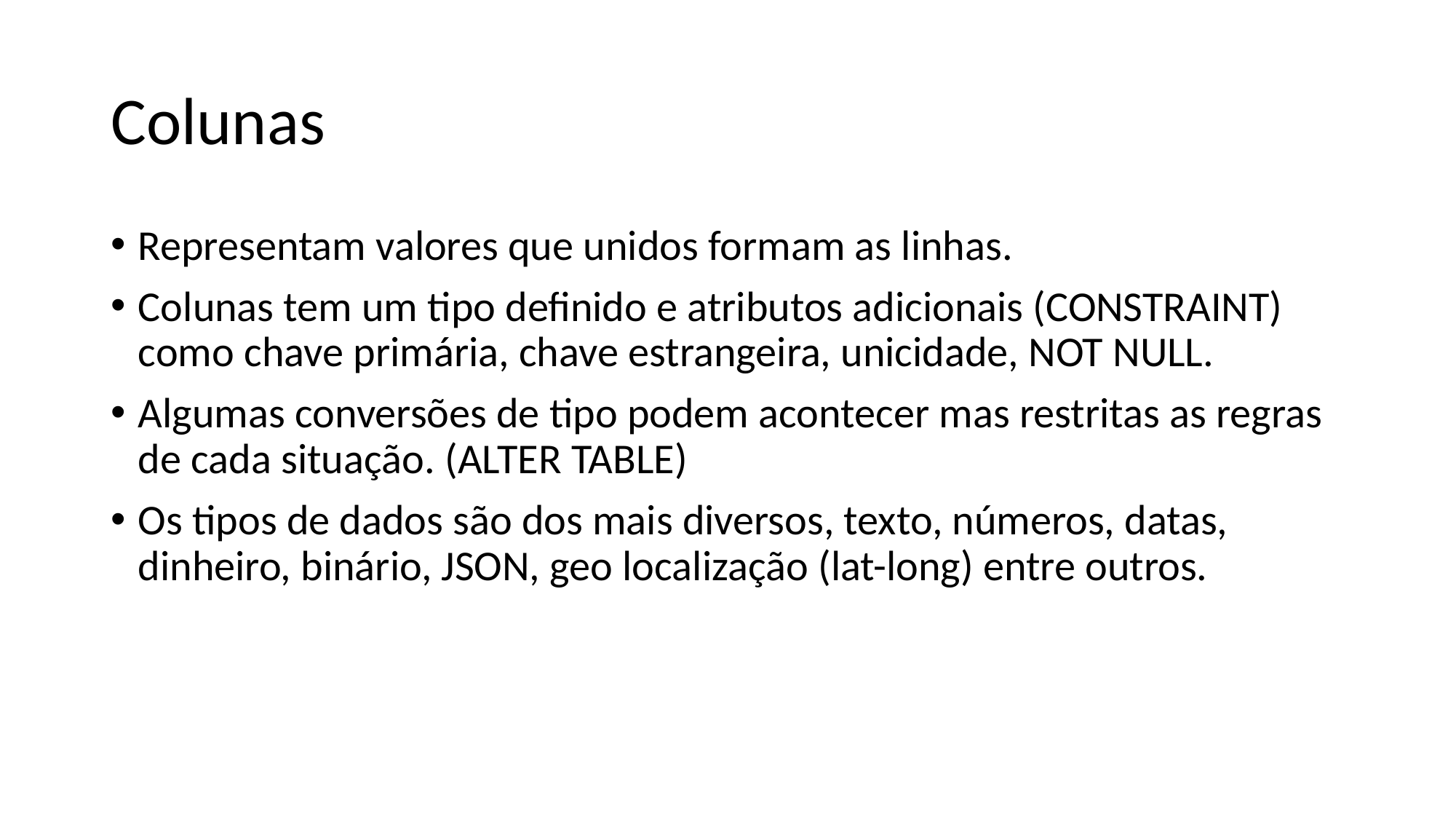

# Colunas
Representam valores que unidos formam as linhas.
Colunas tem um tipo definido e atributos adicionais (CONSTRAINT) como chave primária, chave estrangeira, unicidade, NOT NULL.
Algumas conversões de tipo podem acontecer mas restritas as regras de cada situação. (ALTER TABLE)
Os tipos de dados são dos mais diversos, texto, números, datas, dinheiro, binário, JSON, geo localização (lat-long) entre outros.